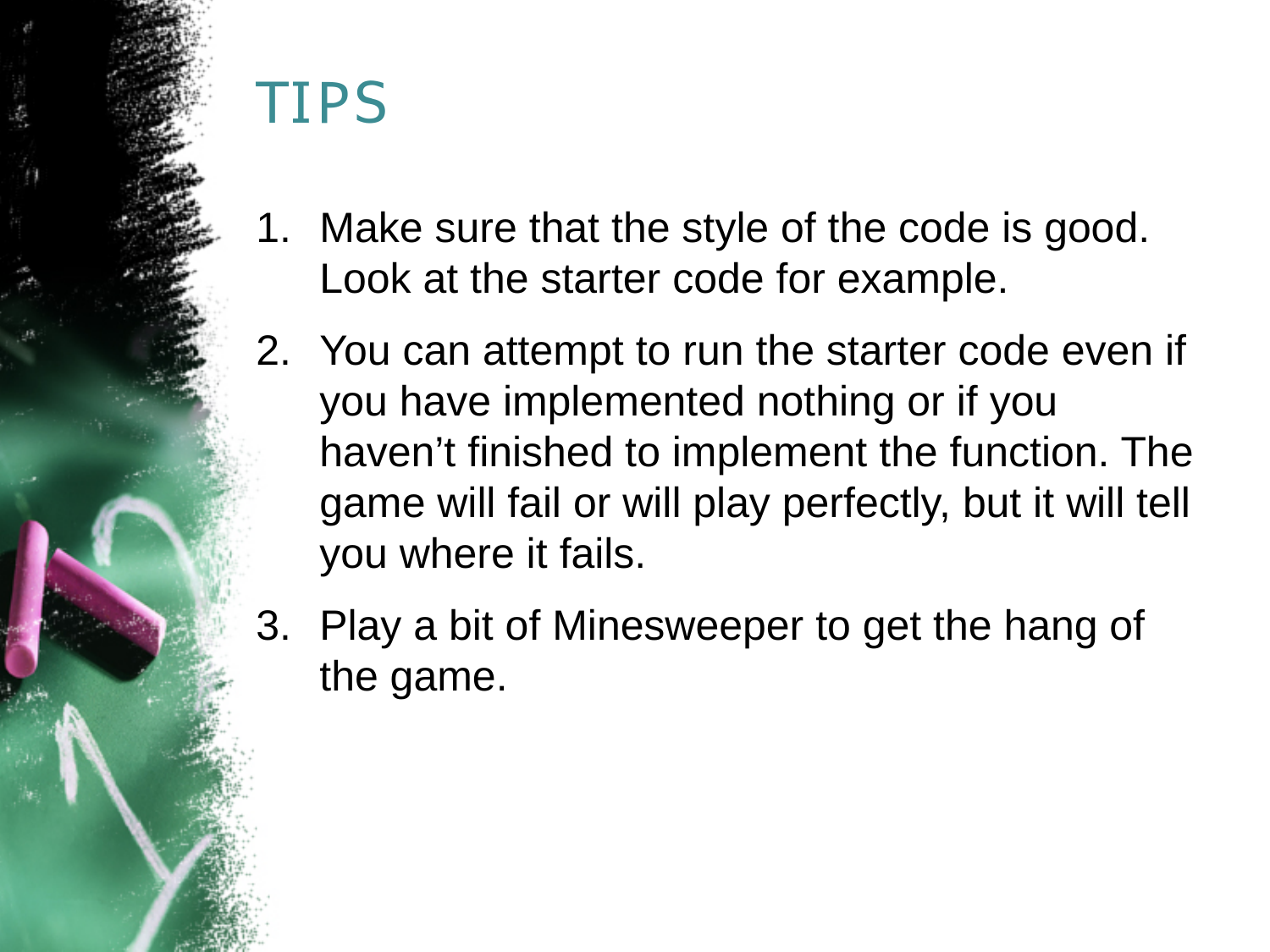

# TIPS
Make sure that the style of the code is good. Look at the starter code for example.
You can attempt to run the starter code even if you have implemented nothing or if you haven’t finished to implement the function. The game will fail or will play perfectly, but it will tell you where it fails.
Play a bit of Minesweeper to get the hang of the game.